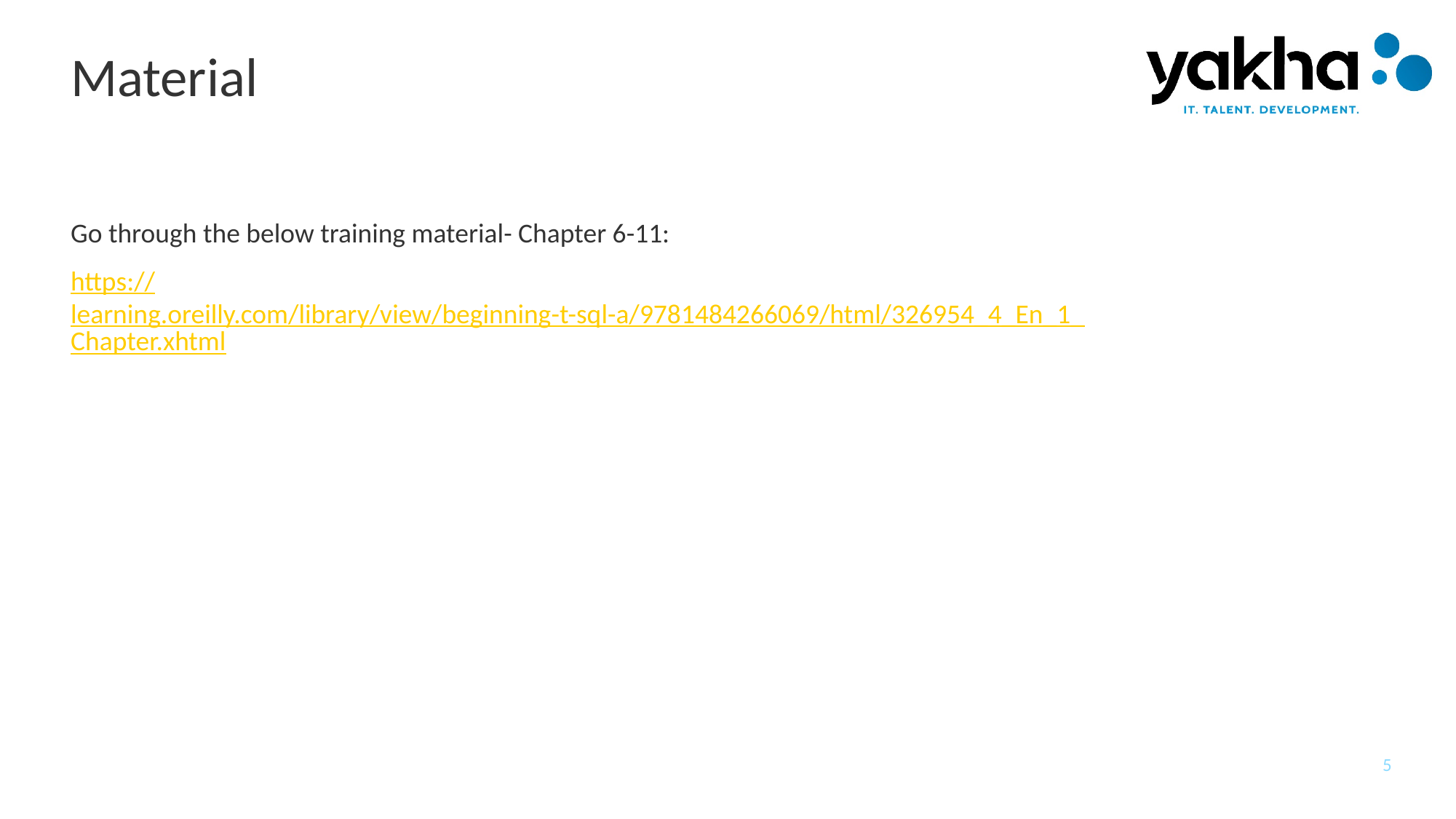

# Material

Go through the below training material- Chapter 6-11:
https://learning.oreilly.com/library/view/beginning-t-sql-a/9781484266069/html/326954_4_En_1_Chapter.xhtml

5